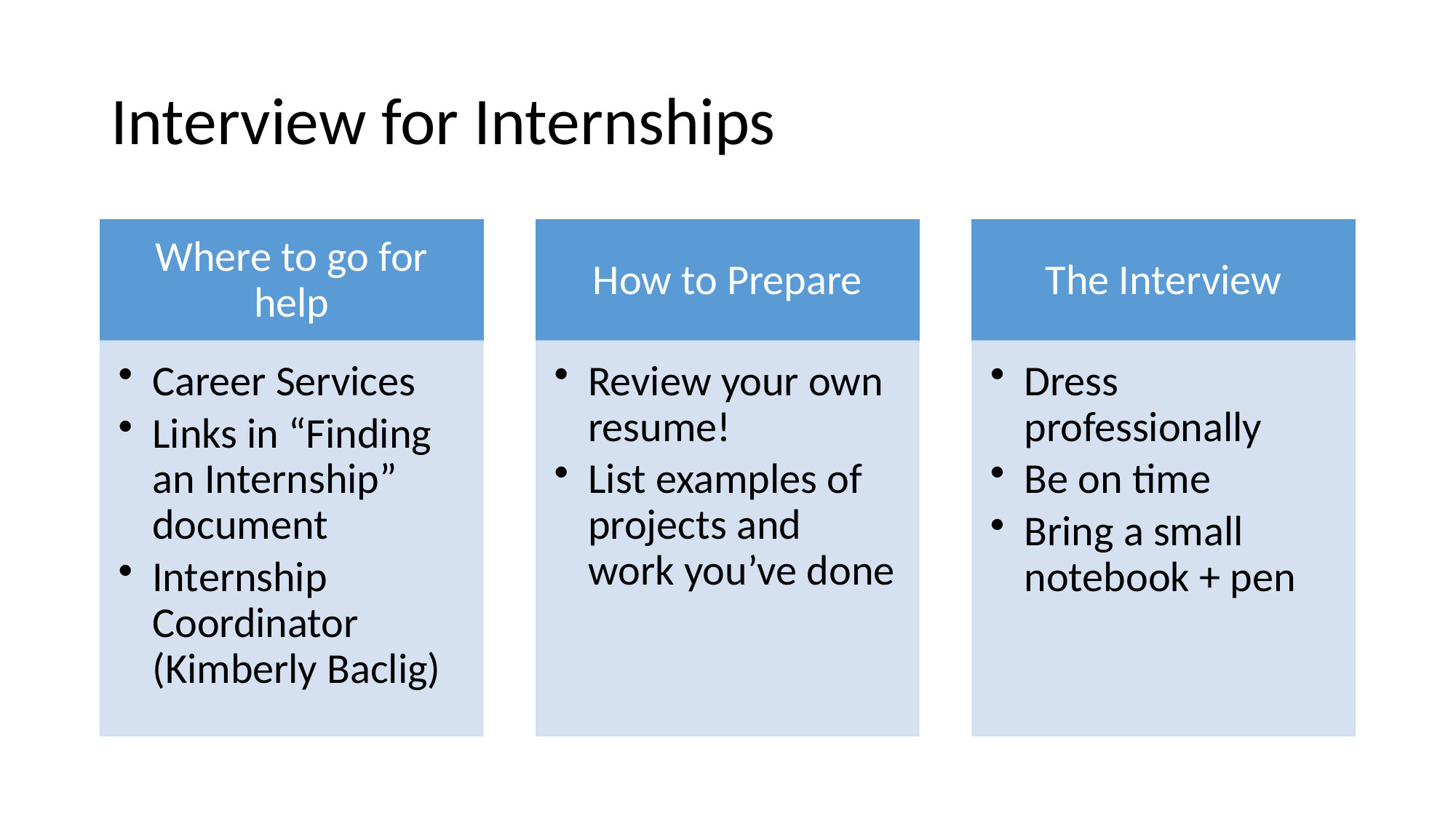

# Interview for Internships
Where to go for help
Career Services
Links in “Finding an Internship” document
Internship Coordinator (Kimberly Baclig)
How to Prepare
Review your own resume!
List examples of projects and work you’ve done
The Interview
Dress professionally
Be on time
Bring a small notebook + pen